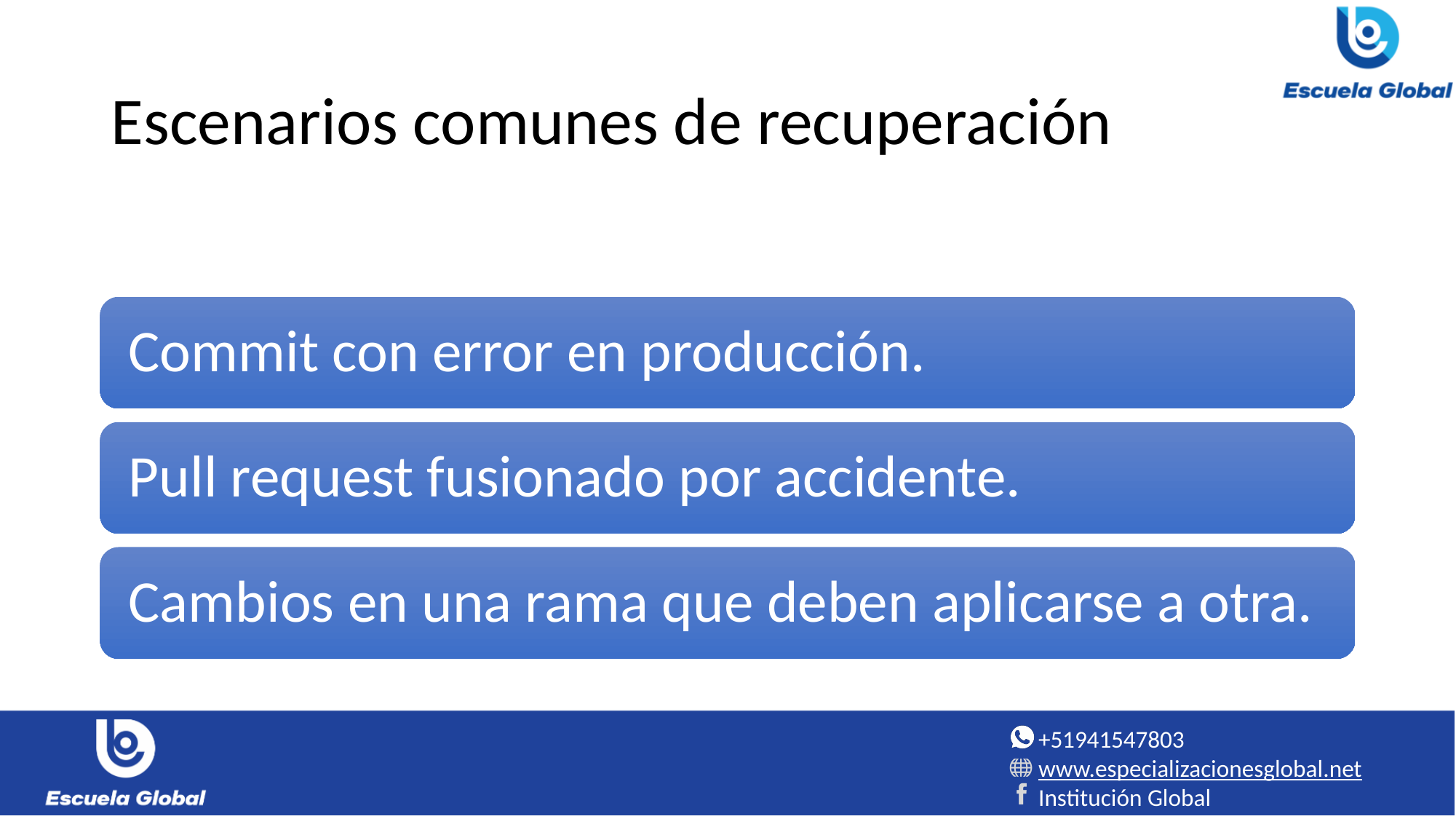

# Escenarios comunes de recuperación
Commit con error en producción.
Pull request fusionado por accidente.
Cambios en una rama que deben aplicarse a otra.